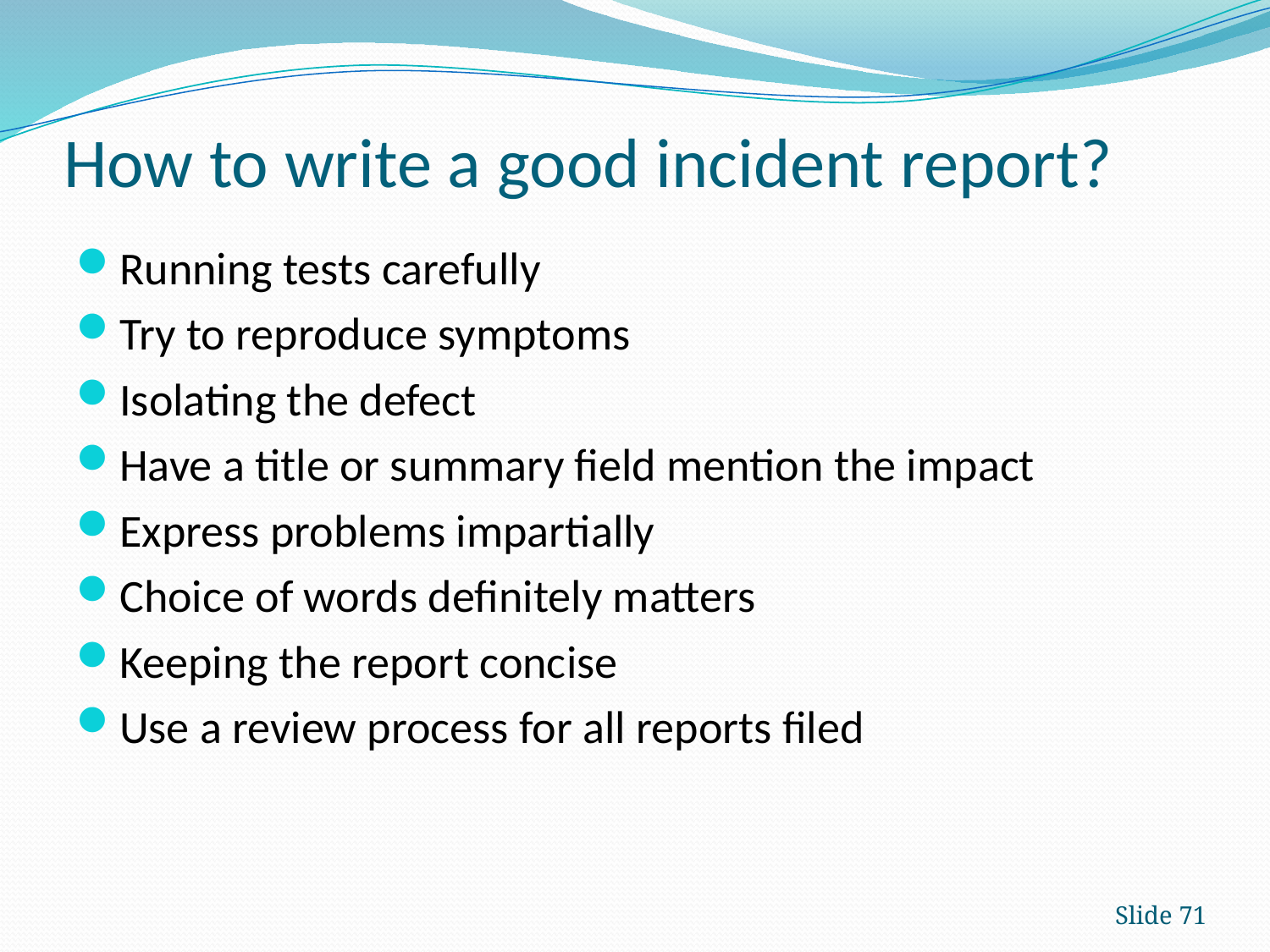

# How to write a good incident report?
Running tests carefully
Try to reproduce symptoms
Isolating the defect
Have a title or summary field mention the impact
Express problems impartially
Choice of words definitely matters
Keeping the report concise
Use a review process for all reports filed
Slide 71